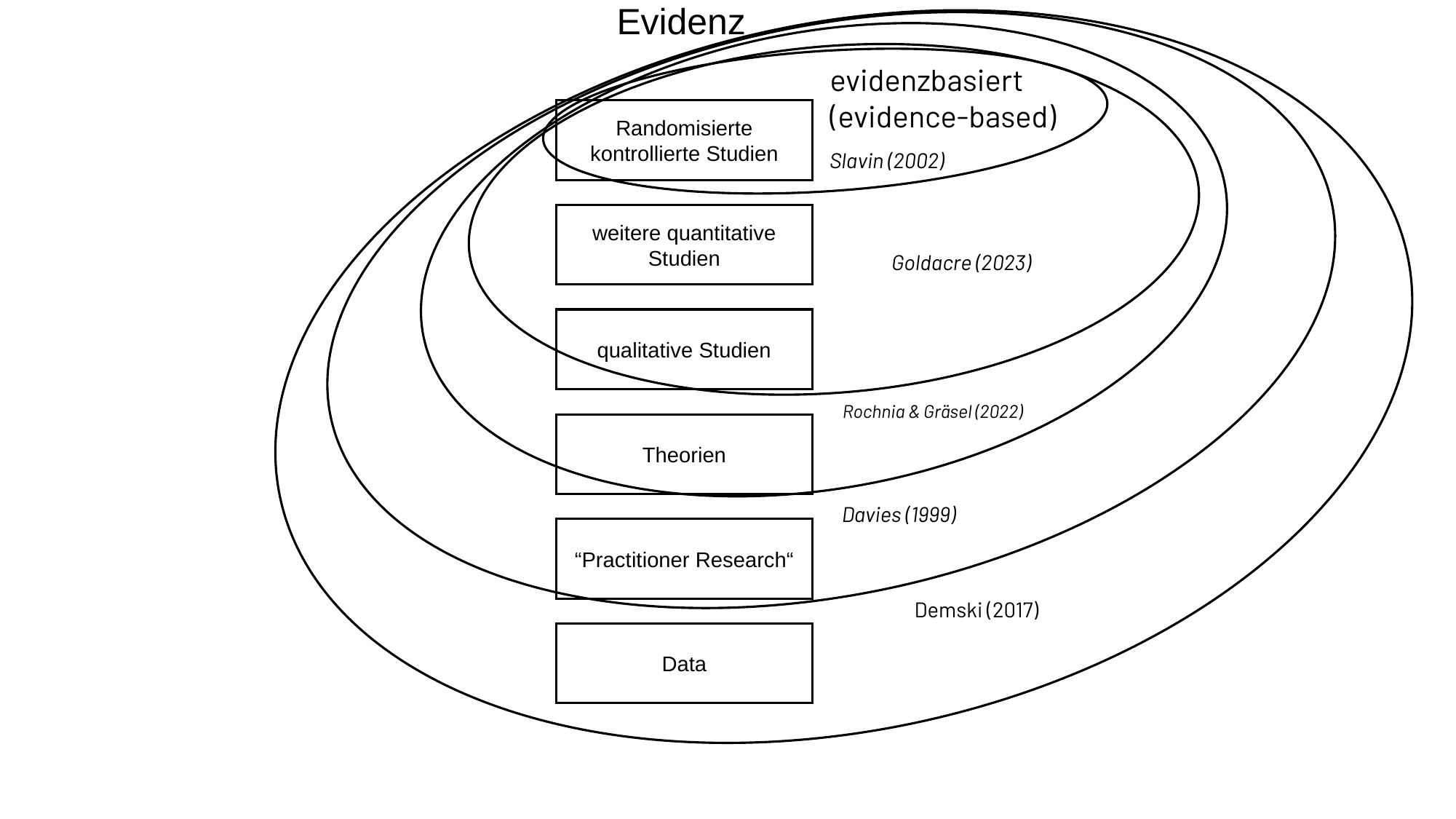

Evidenz
v
v

evidenzbasiert
(evidence-based)
Randomisierte kontrollierte Studien
Slavin (2002)
weitere quantitative Studien
Goldacre (2023)
qualitative Studien
Rochnia & Gräsel (2022)
Theorien
Davies (1999)
“Practitioner Research“
Demski (2017)
Data